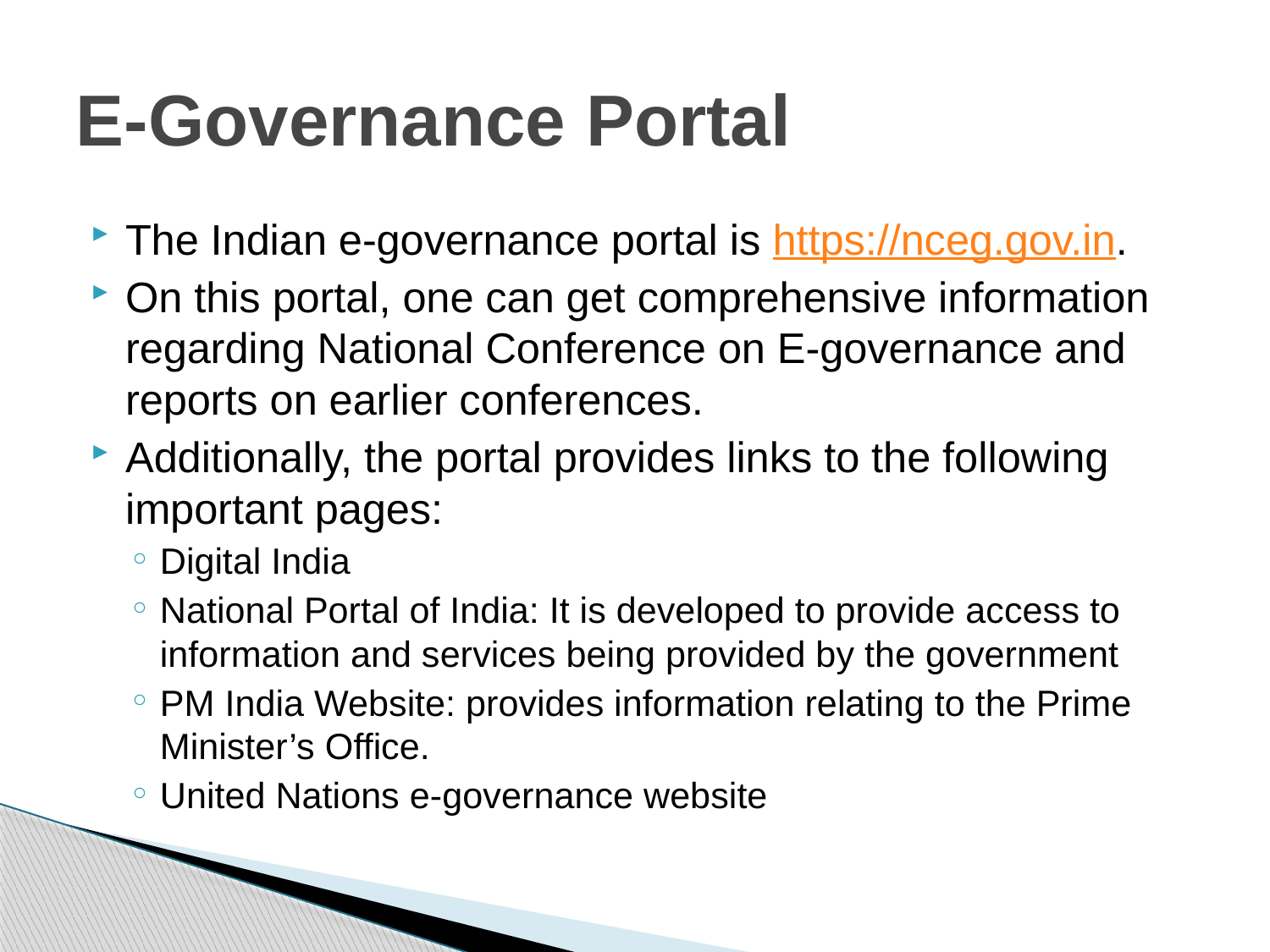

# E-Governance Portal
The Indian e-governance portal is https://nceg.gov.in.
On this portal, one can get comprehensive information regarding National Conference on E-governance and reports on earlier conferences.
Additionally, the portal provides links to the following important pages:
Digital India
National Portal of India: It is developed to provide access to information and services being provided by the government
PM India Website: provides information relating to the Prime Minister’s Office.
United Nations e-governance website